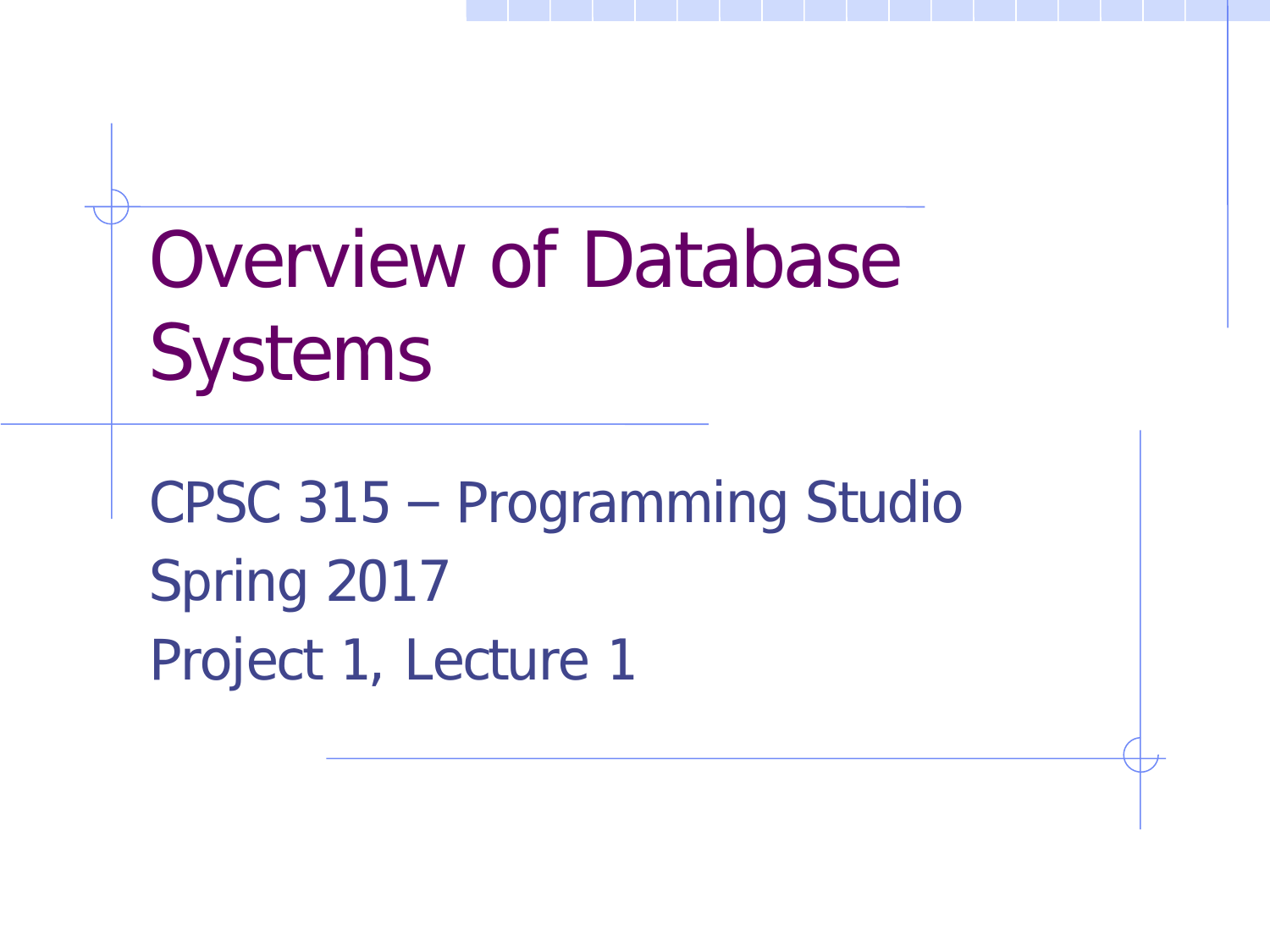

# Overview of Database Systems
CPSC 315 – Programming Studio
Spring 2017
Project 1, Lecture 1